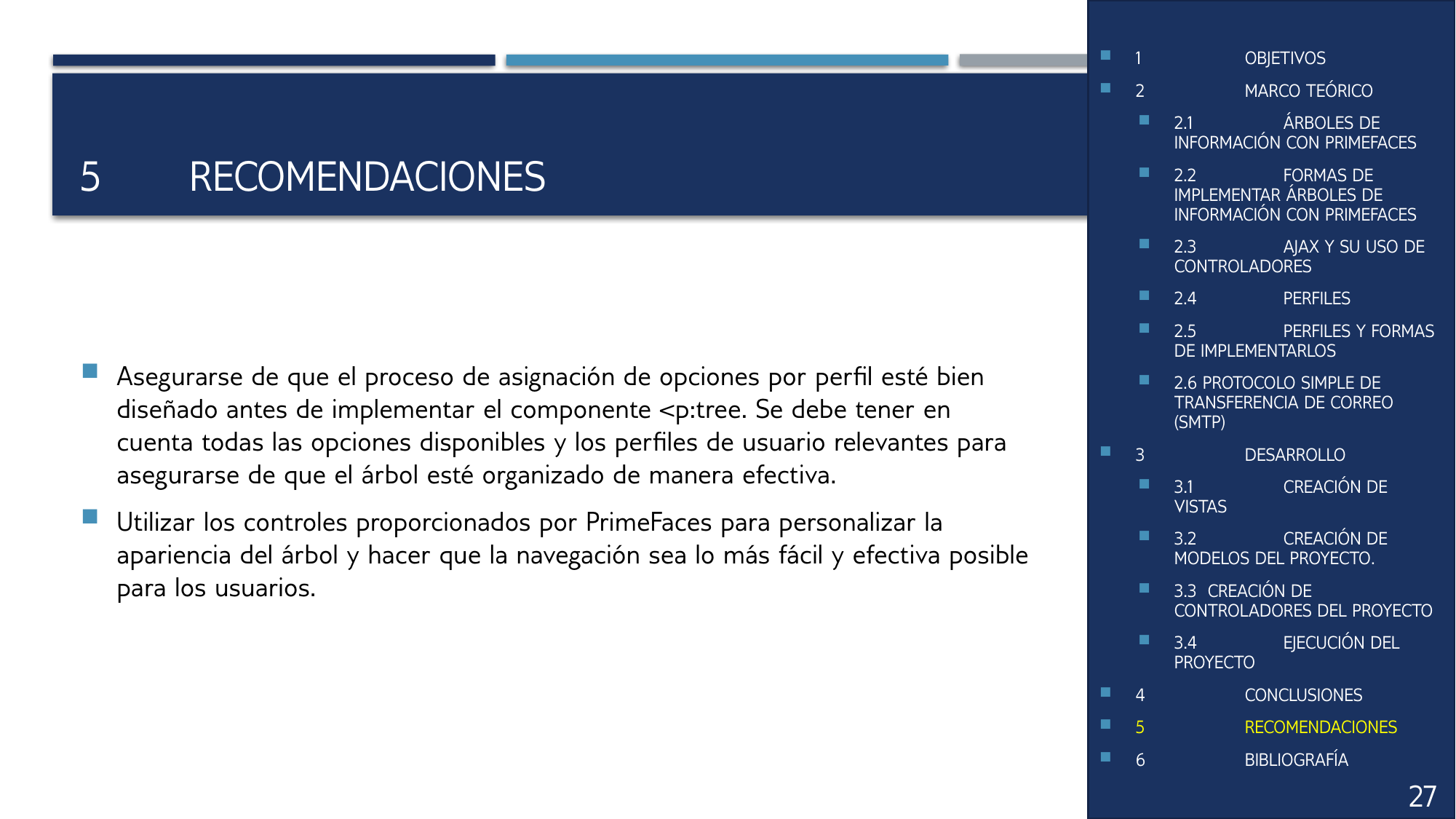

1	OBJETIVOS
2	MARCO TEÓRICO
2.1	ÁRBOLES DE INFORMACIÓN CON PRIMEFACES
2.2	FORMAS DE IMPLEMENTAR ÁRBOLES DE INFORMACIÓN CON PRIMEFACES
2.3	AJAX Y SU USO DE CONTROLADORES
2.4	PERFILES
2.5	PERFILES Y FORMAS DE IMPLEMENTARLOS
2.6 PROTOCOLO SIMPLE DE TRANSFERENCIA DE CORREO (SMTP)
3	DESARROLLO
3.1	CREACIÓN DE VISTAS
3.2	CREACIÓN DE MODELOS DEL PROYECTO.
3.3  CREACIÓN DE CONTROLADORES DEL PROYECTO
3.4	EJECUCIÓN DEL PROYECTO
4	CONCLUSIONES
5	RECOMENDACIONES
6	BIBLIOGRAFÍA
1	OBJETIVOS
2	MARCO TEÓRICO
2.1	JSTL (JSP Standard Tag Library)
2.1.1	Definición
2.2	Uso de JSTL
2.2.1	Tags de Core JSTL
3	DESARROLLO
3.1	TAG IF
3.1.1	Codificación
3.1.2	Ejecución
3.2	TAG CHOOSE
3.2.1	Codificación
3.2.2	Ejecución
3.3	TAG FOR EACH
3.3.1	Codificación
3.3.2	Ejecución
4	CONCLUSIONES
5	RECOMENDACIONES
6	BIBLIOGRAFÍA
# 5	RECOMENDACIONES
Asegurarse de que el proceso de asignación de opciones por perfil esté bien diseñado antes de implementar el componente <p:tree. Se debe tener en cuenta todas las opciones disponibles y los perfiles de usuario relevantes para asegurarse de que el árbol esté organizado de manera efectiva.
Utilizar los controles proporcionados por PrimeFaces para personalizar la apariencia del árbol y hacer que la navegación sea lo más fácil y efectiva posible para los usuarios.
36
27